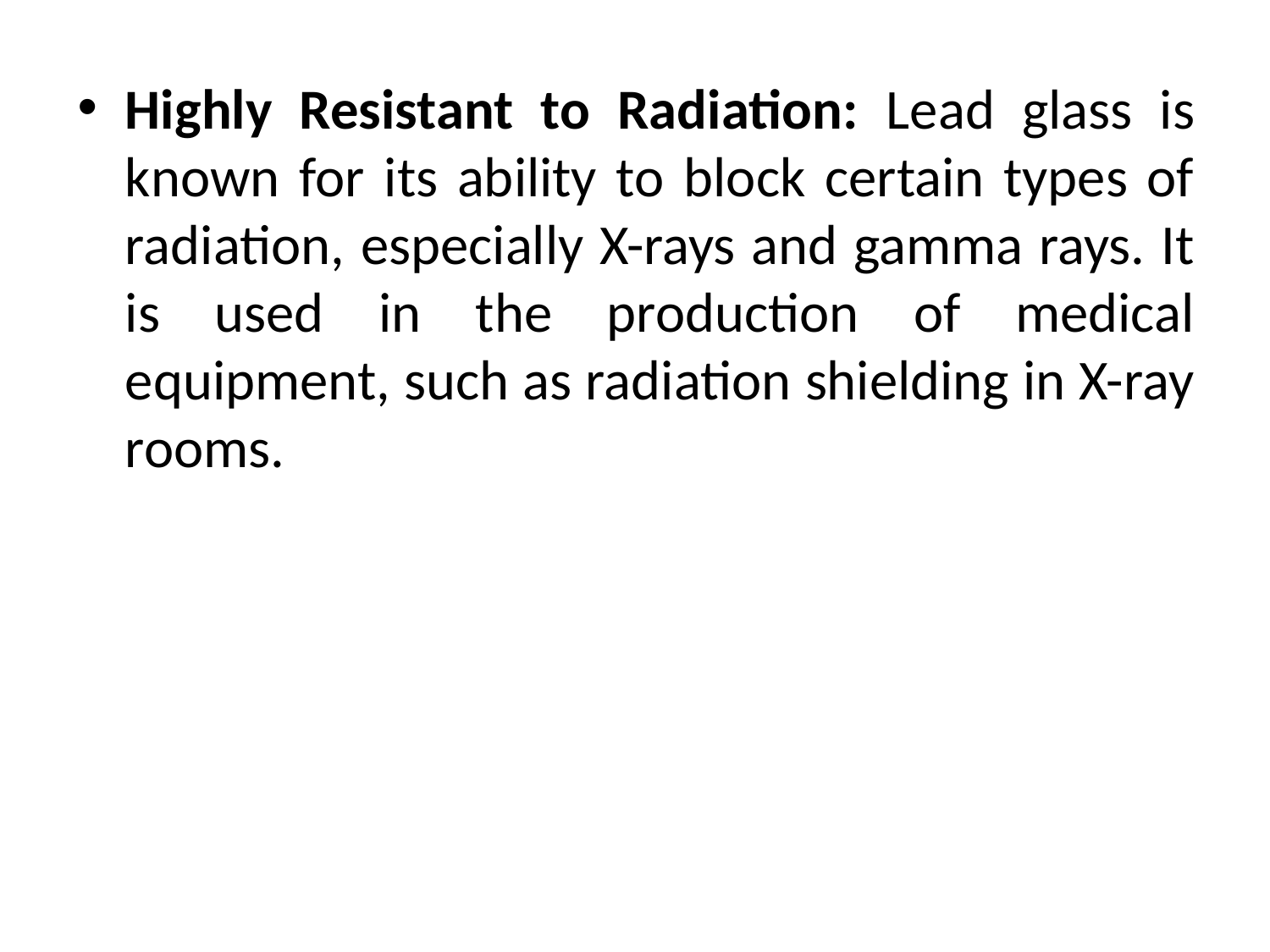

Highly Resistant to Radiation: Lead glass is known for its ability to block certain types of radiation, especially X-rays and gamma rays. It is used in the production of medical equipment, such as radiation shielding in X-ray rooms.